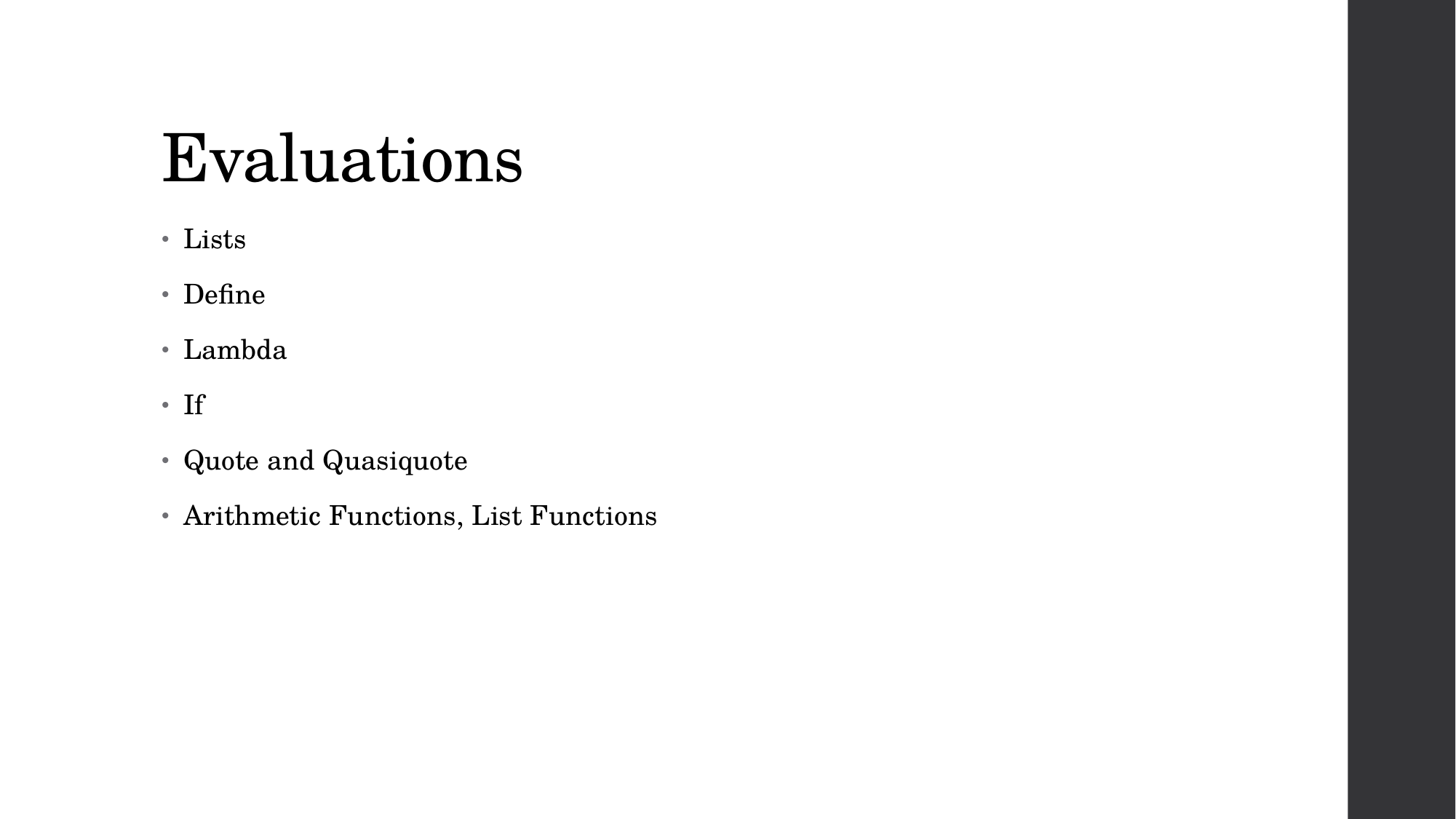

# Evaluations
Lists
Define
Lambda
If
Quote and Quasiquote
Arithmetic Functions, List Functions